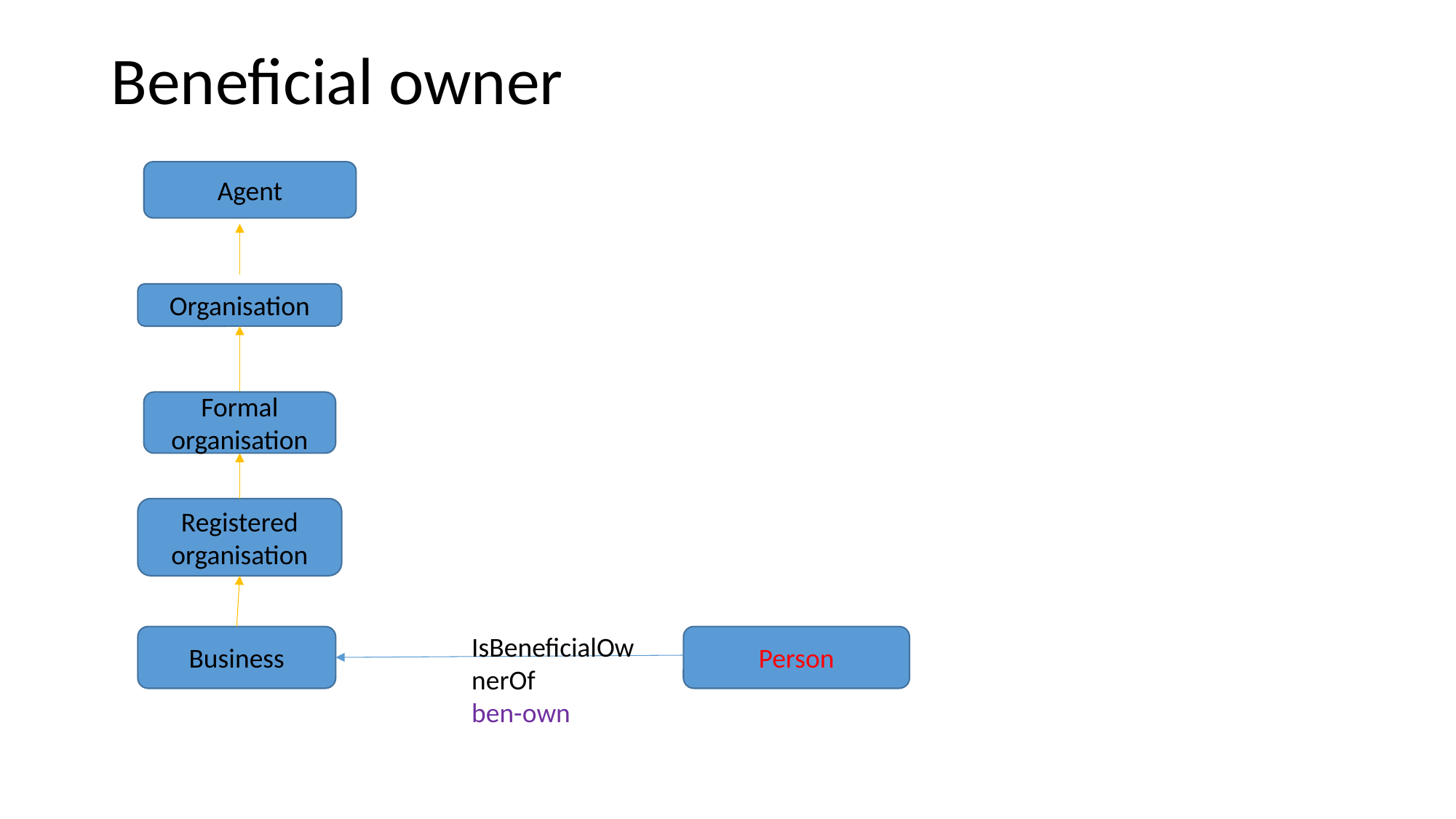

# Beneficial owner
Agent

Organisation
Formal organisation
Registered organisation
IsBeneficialOwnerOf
ben-own
Business
Person